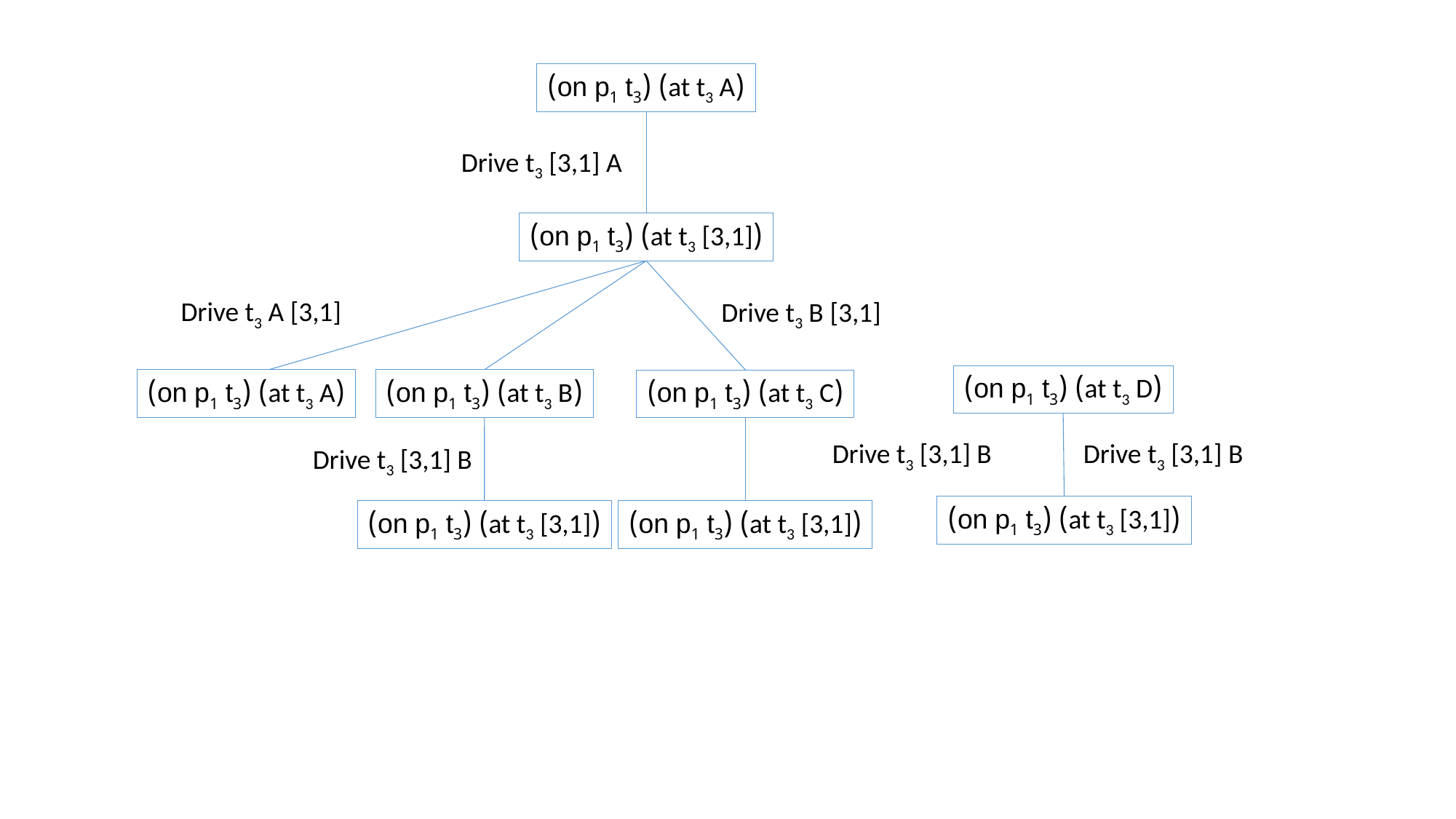

(at t3 A) (on p1 t3)
Drive t3 [3,1] A
(at t3 [3,1]) (on p1 t3)
Drive t3 A [3,1]
Drive t3 B [3,1]
(at t3 D) (on p1 t3)
(at t3 A) (on p1 t3)
(at t3 B) (on p1 t3)
(at t3 C) (on p1 t3)
Drive t3 [3,1] B
Drive t3 [3,1] B
Drive t3 [3,1] B
(at t3 [3,1]) (on p1 t3)
(at t3 [3,1]) (on p1 t3)
(at t3 [3,1]) (on p1 t3)